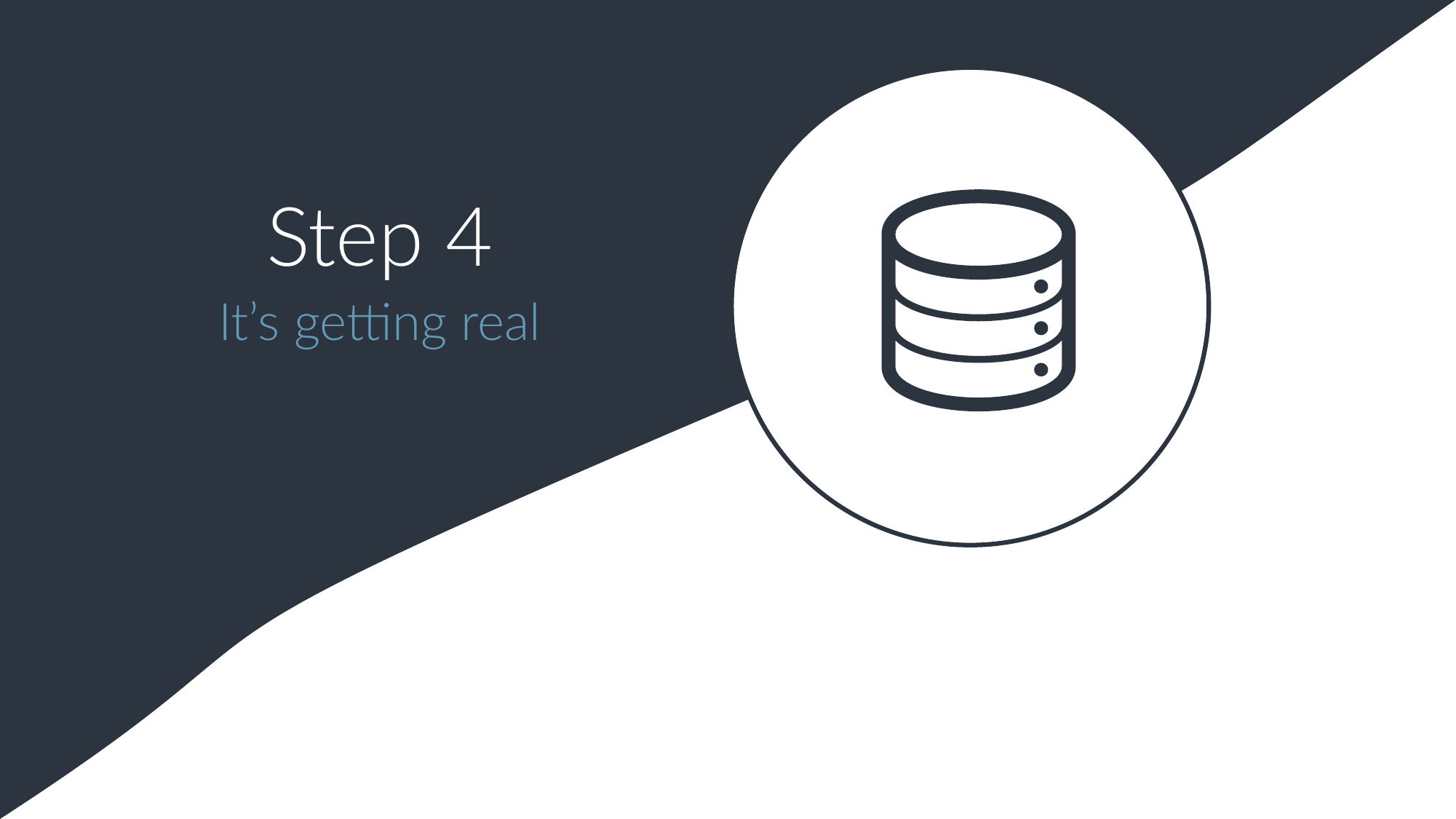

Step 1
It’s getting real
Step 2

It’s getting real

Step 3
It’s getting real

Step 4
It’s getting real